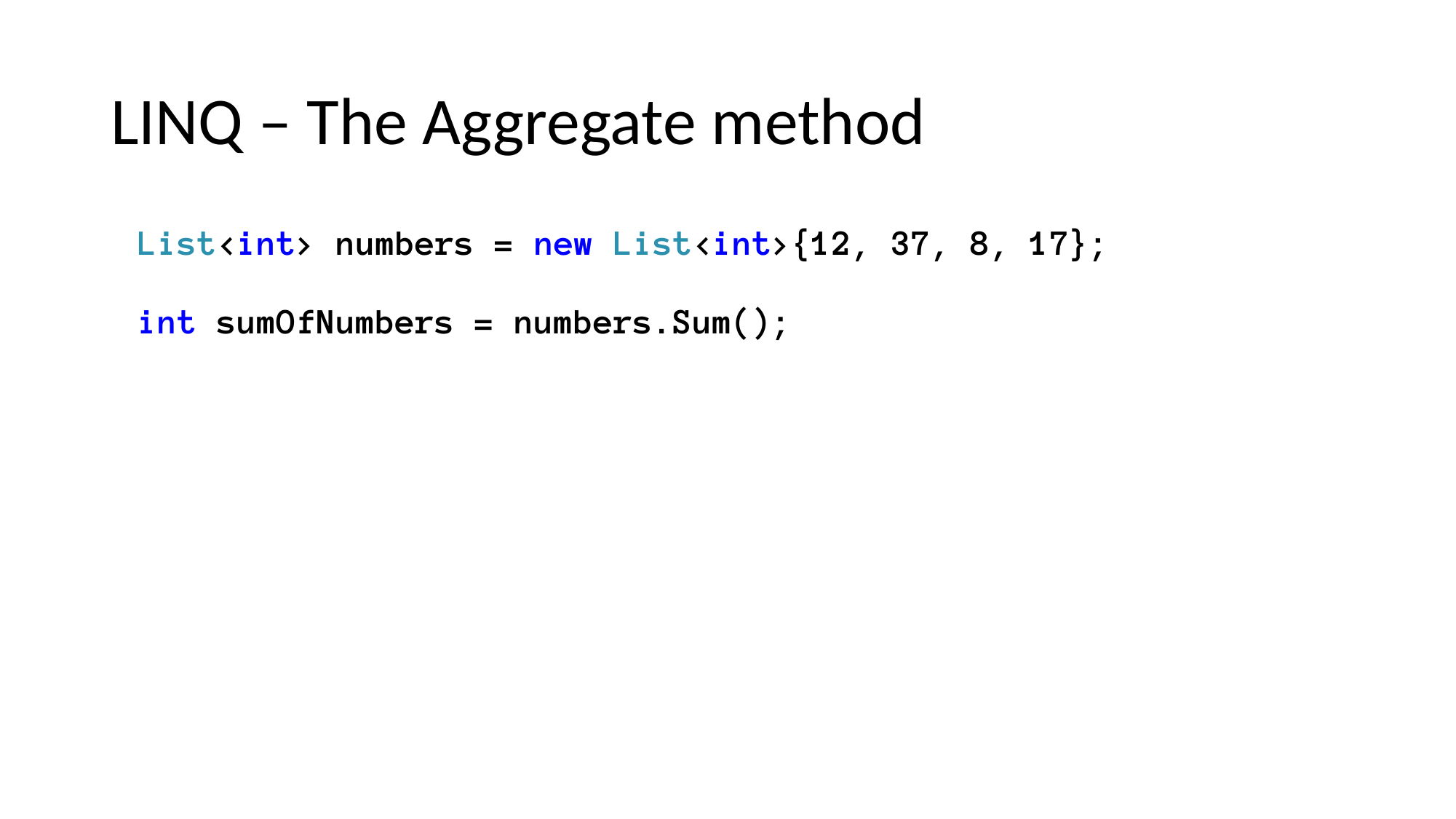

# LINQ – The Aggregate method
List<int> numbers = new List<int>{12, 37, 8, 17};

int sumOfNumbers = numbers.Sum();